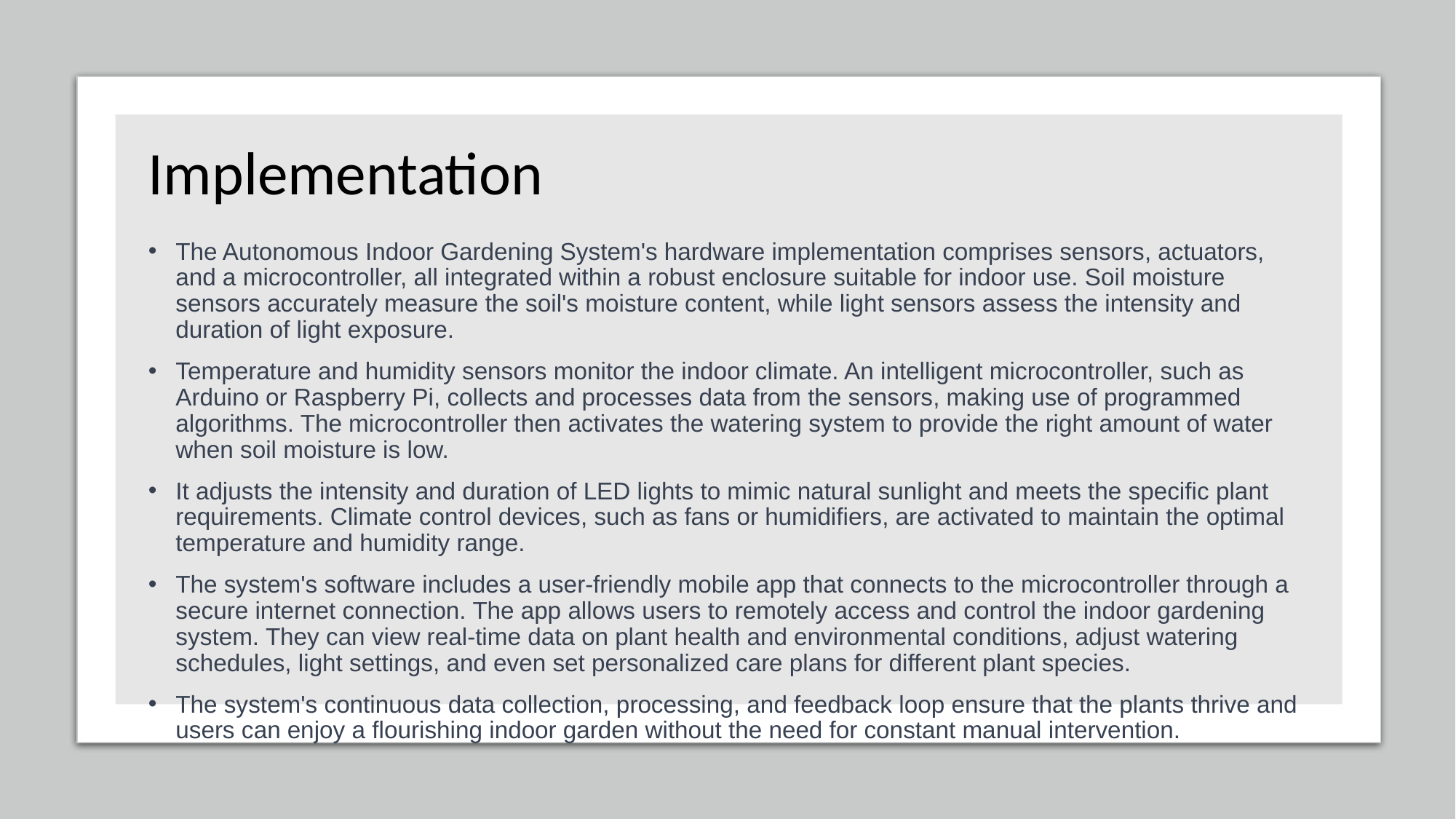

# Implementation
The Autonomous Indoor Gardening System's hardware implementation comprises sensors, actuators, and a microcontroller, all integrated within a robust enclosure suitable for indoor use. Soil moisture sensors accurately measure the soil's moisture content, while light sensors assess the intensity and duration of light exposure.
Temperature and humidity sensors monitor the indoor climate. An intelligent microcontroller, such as Arduino or Raspberry Pi, collects and processes data from the sensors, making use of programmed algorithms. The microcontroller then activates the watering system to provide the right amount of water when soil moisture is low.
It adjusts the intensity and duration of LED lights to mimic natural sunlight and meets the specific plant requirements. Climate control devices, such as fans or humidifiers, are activated to maintain the optimal temperature and humidity range.
The system's software includes a user-friendly mobile app that connects to the microcontroller through a secure internet connection. The app allows users to remotely access and control the indoor gardening system. They can view real-time data on plant health and environmental conditions, adjust watering schedules, light settings, and even set personalized care plans for different plant species.
The system's continuous data collection, processing, and feedback loop ensure that the plants thrive and users can enjoy a flourishing indoor garden without the need for constant manual intervention.